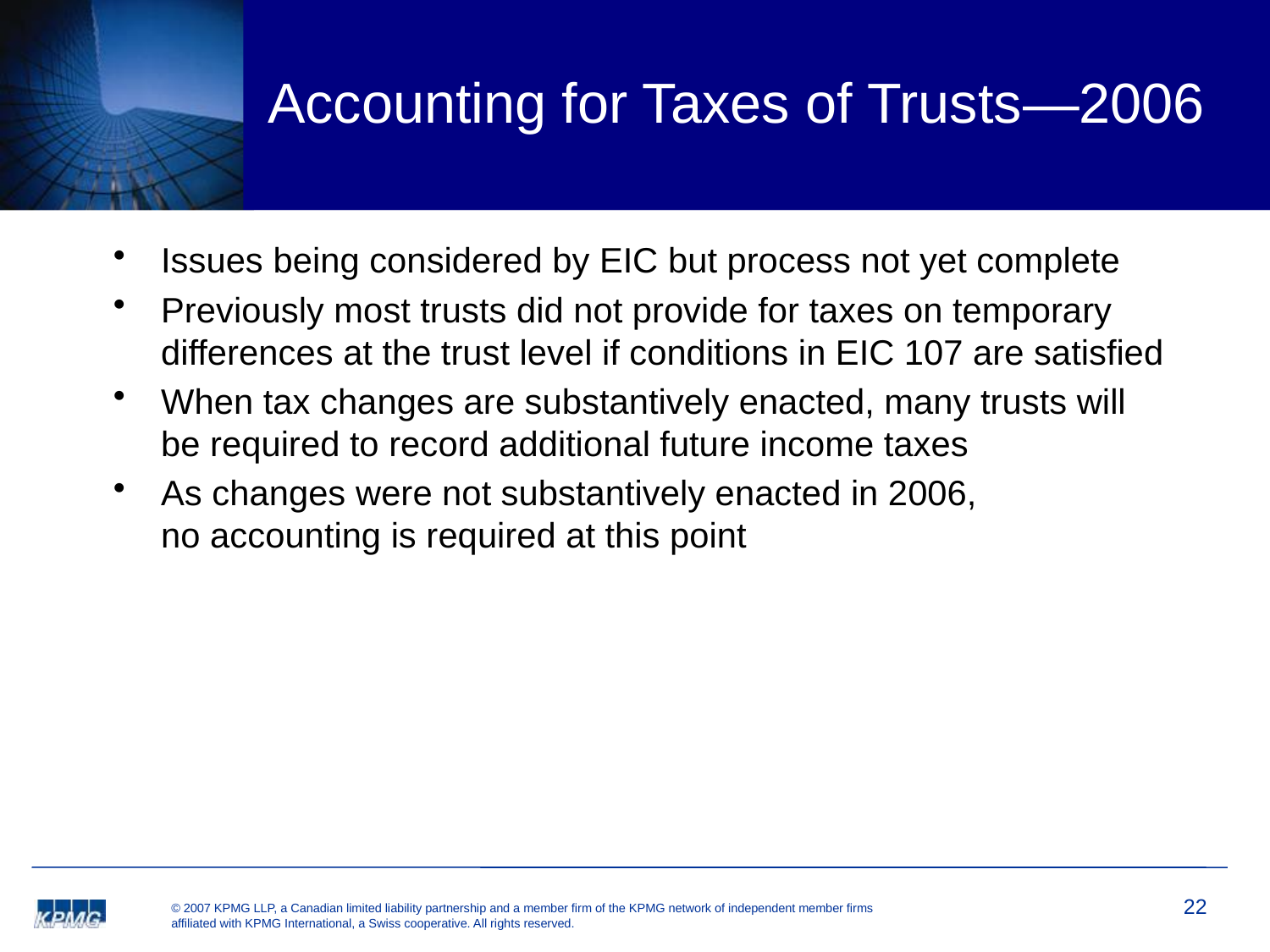

# Accounting for Taxes of Trusts—2006
Issues being considered by EIC but process not yet complete
Previously most trusts did not provide for taxes on temporary differences at the trust level if conditions in EIC 107 are satisfied
When tax changes are substantively enacted, many trusts will be required to record additional future income taxes
As changes were not substantively enacted in 2006,
no accounting is required at this point